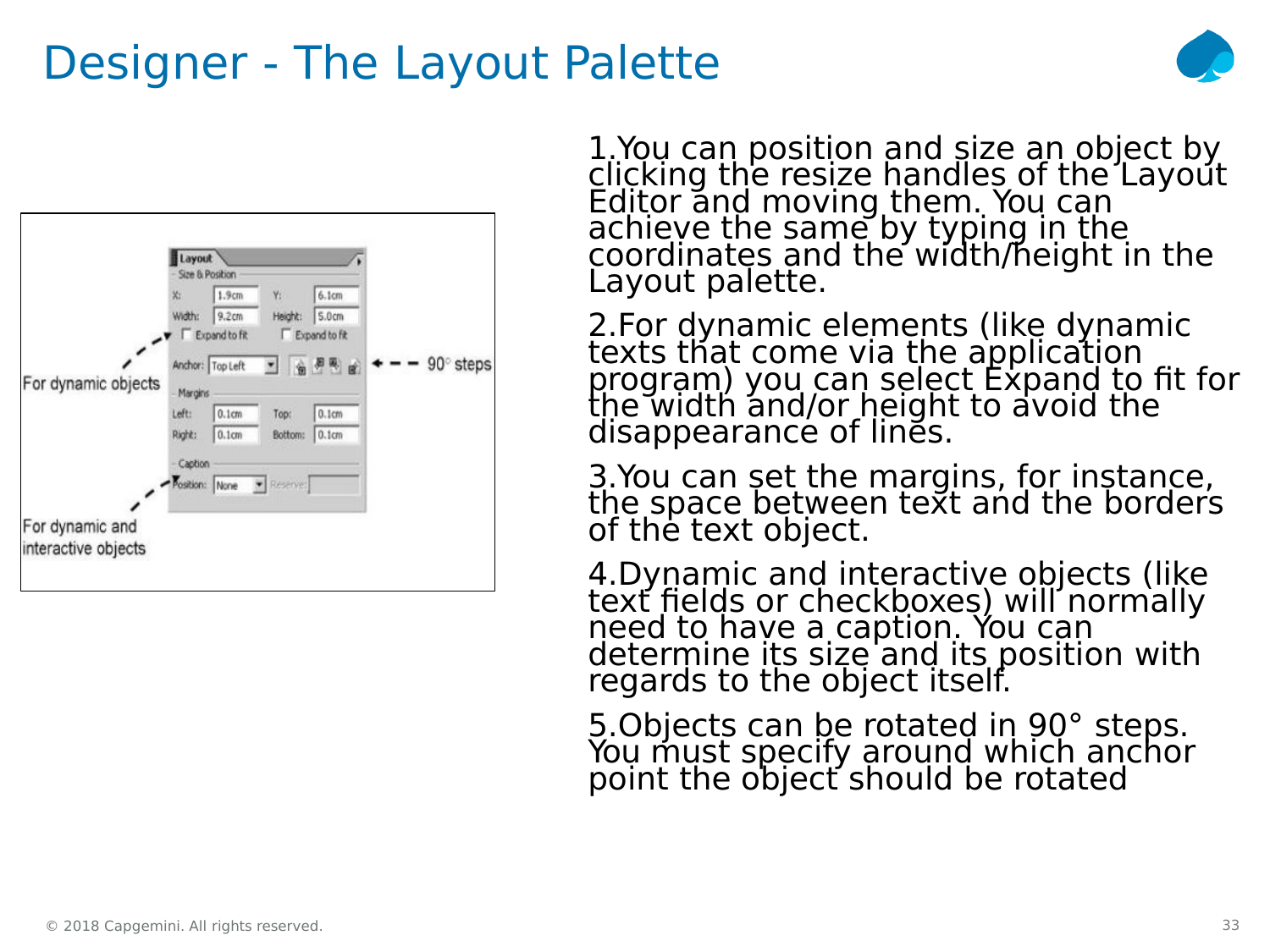

# Designer - The Layout Palette
1.You can position and size an object by
clicking the resize handles of the Layout
Editor and moving them. You can
achieve the same by typing in the

coordinates and the width/height in the
Layout palette.
2.For dynamic elements (like dynamic
texts that come via the application
program) you can select Expand to fit for
the width and/or height to avoid the
disappearance of lines.
3.You can set the margins, for instance,
the space between text and the borders
of the text object.
4.Dynamic and interactive objects (like
text fields or checkboxes) will normally
need to have a caption. You can
determine its size and its position with
regards to the object itself.
5.Objects can be rotated in 90° steps.
You must specify around which anchor
point the object should be rotated
33
© 2018 Capgemini. All rights reserved.